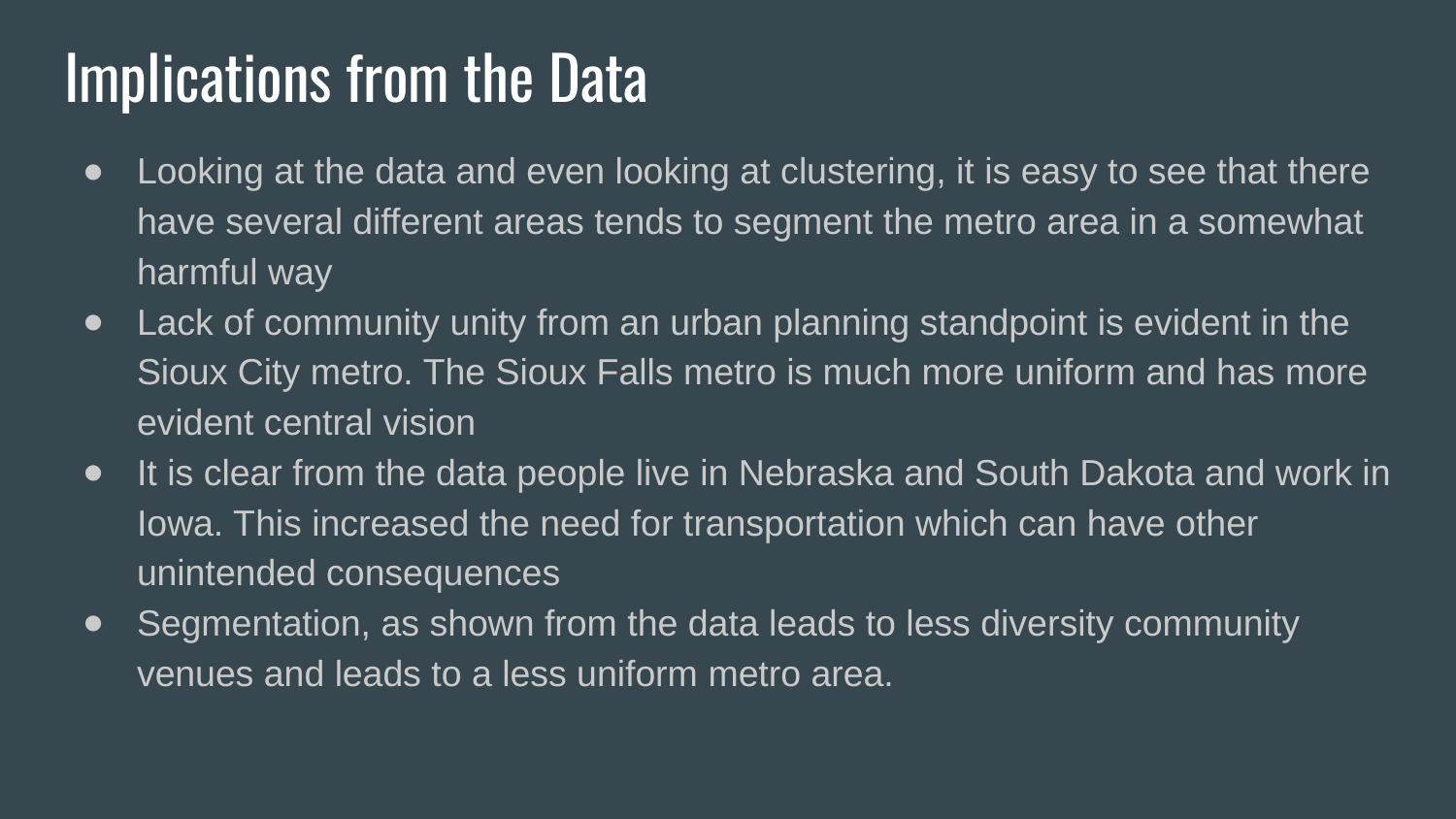

# Implications from the Data
Looking at the data and even looking at clustering, it is easy to see that there have several different areas tends to segment the metro area in a somewhat harmful way
Lack of community unity from an urban planning standpoint is evident in the Sioux City metro. The Sioux Falls metro is much more uniform and has more evident central vision
It is clear from the data people live in Nebraska and South Dakota and work in Iowa. This increased the need for transportation which can have other unintended consequences
Segmentation, as shown from the data leads to less diversity community venues and leads to a less uniform metro area.